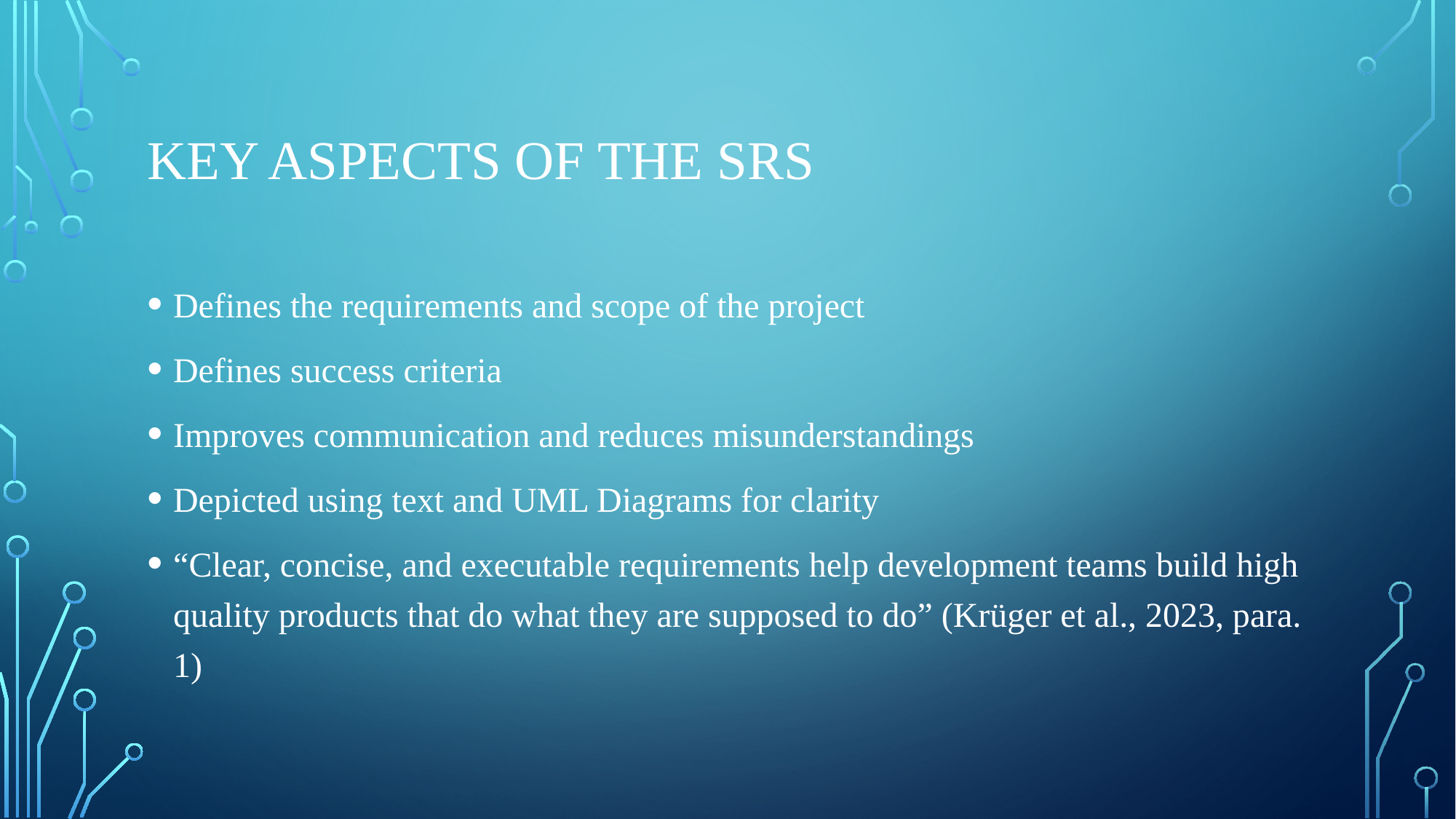

# Key aspects of the srs
Defines the requirements and scope of the project
Defines success criteria
Improves communication and reduces misunderstandings
Depicted using text and UML Diagrams for clarity
“Clear, concise, and executable requirements help development teams build high quality products that do what they are supposed to do” (Krüger et al., 2023, para. 1)